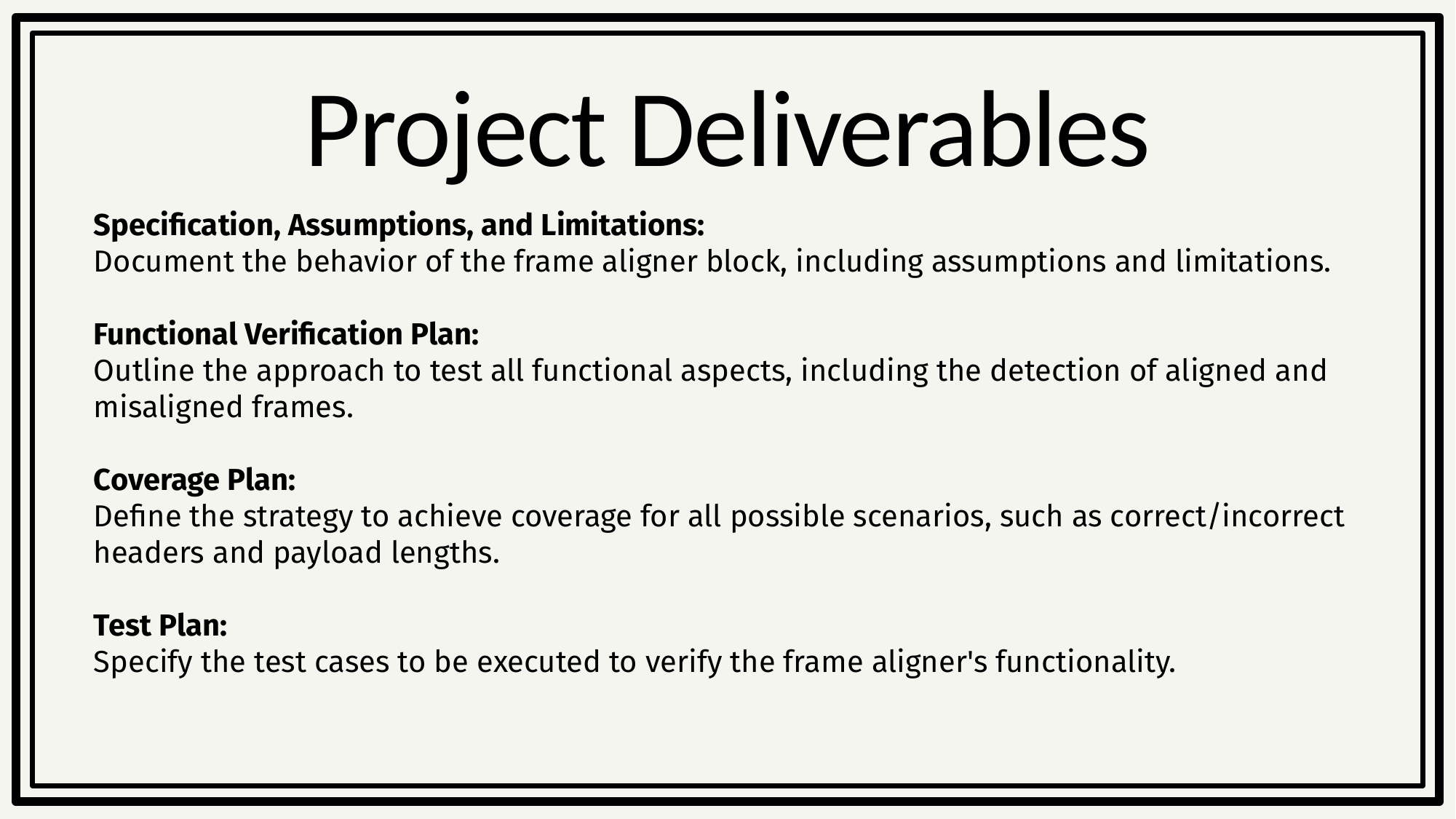

# Project Deliverables
Specification, Assumptions, and Limitations:
Document the behavior of the frame aligner block, including assumptions and limitations.

Functional Verification Plan:
Outline the approach to test all functional aspects, including the detection of aligned and misaligned frames.

Coverage Plan:
Define the strategy to achieve coverage for all possible scenarios, such as correct/incorrect headers and payload lengths.

Test Plan:
Specify the test cases to be executed to verify the frame aligner's functionality.